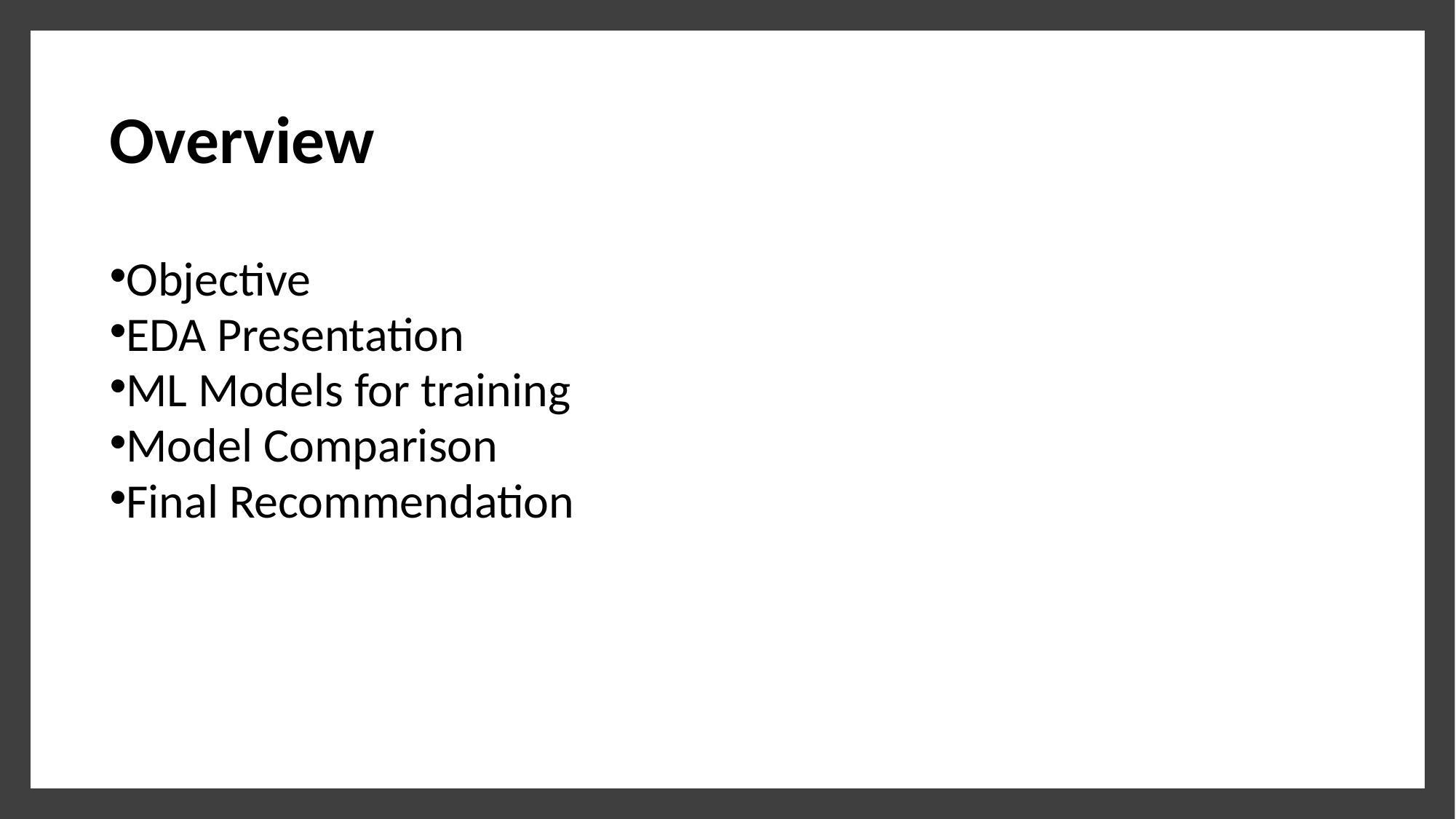

# Overview

Objective
EDA Presentation
ML Models for training
Model Comparison
Final Recommendation